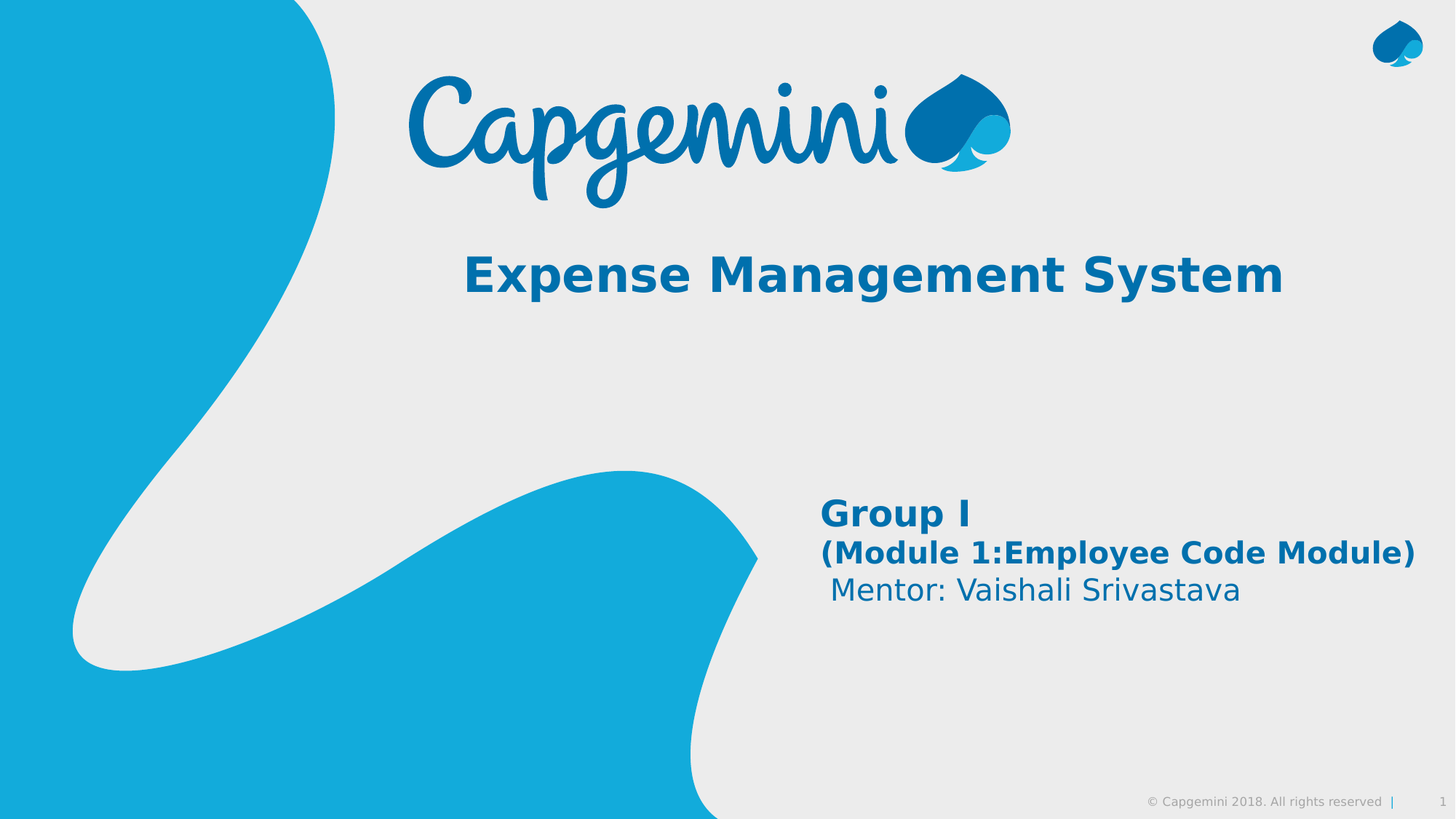

Expense Management System

Group I
(Module 1:Employee Code Module)
 Mentor: Vaishali Srivastava